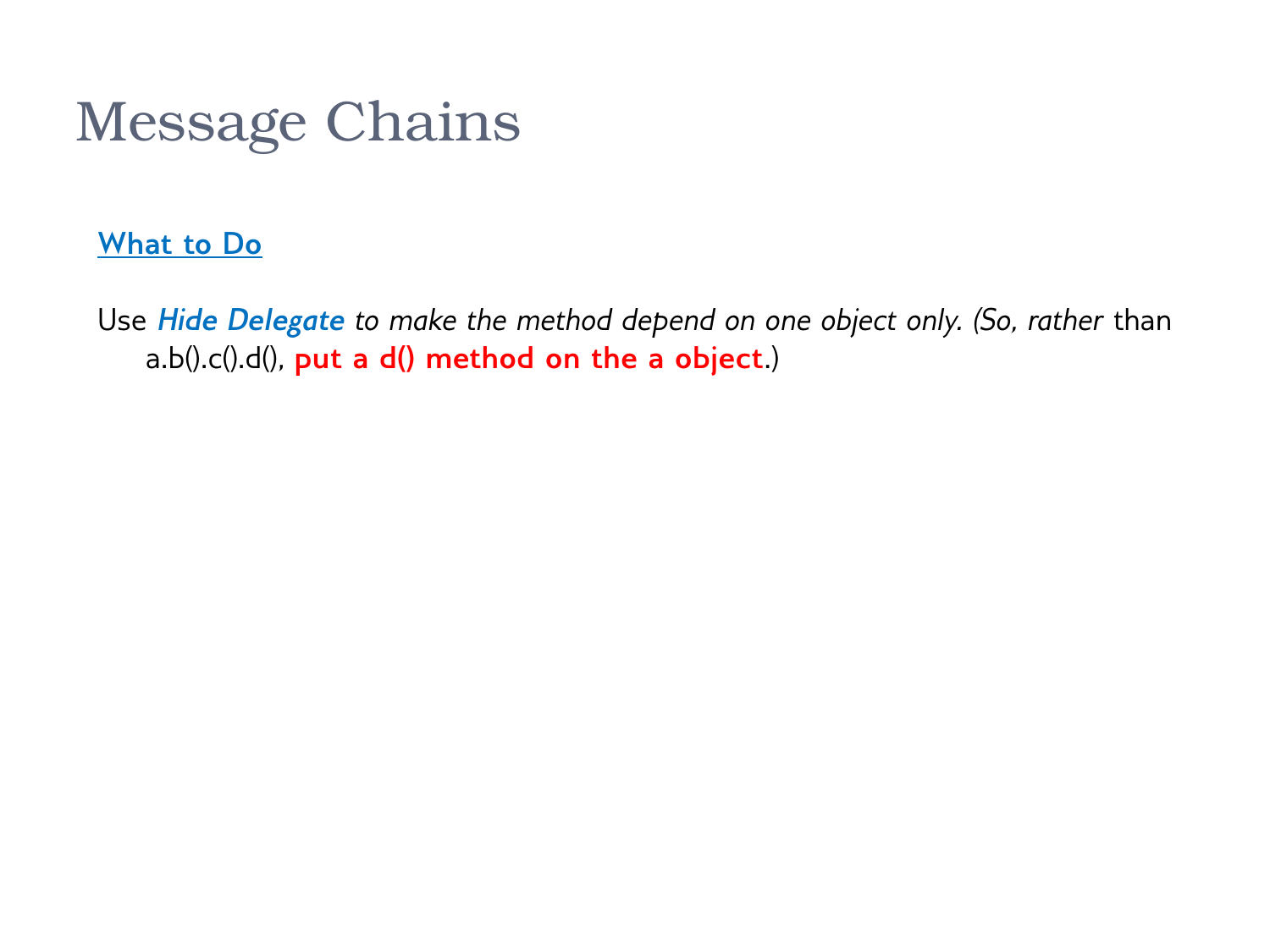

# Message Chains
What to Do

Use Hide Delegate to make the method depend on one object only. (So, rather than a.b().c().d(), put a d() method on the a object.)